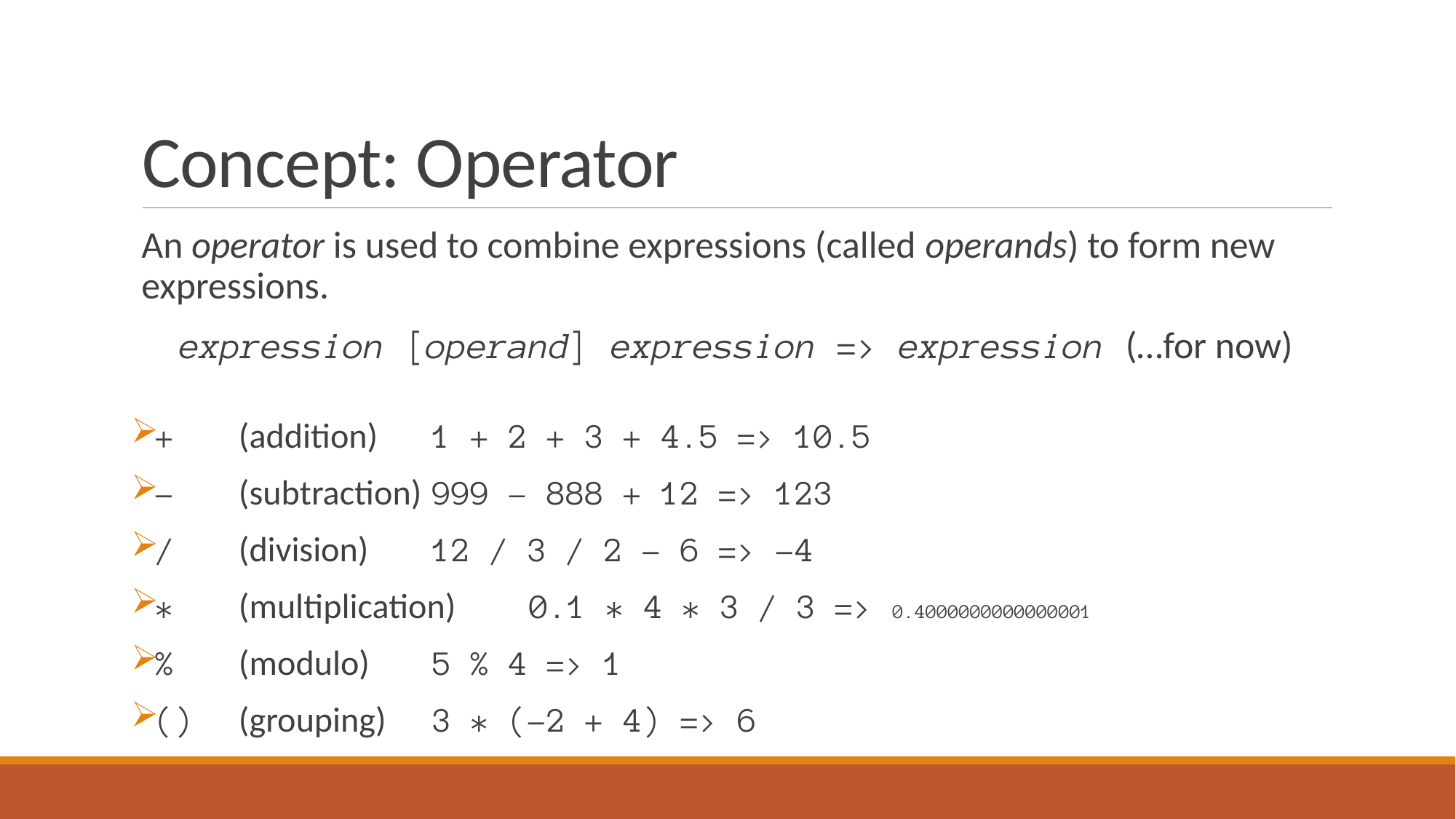

# Concept: Operator
An operator is used to combine expressions (called operands) to form new expressions.
expression [operand] expression => expression (…for now)

+	(addition)			1 + 2 + 3 + 4.5 => 10.5
-	(subtraction)			999 – 888 + 12 => 123
/	(division)			12 / 3 / 2 - 6 => -4
*	(multiplication)		0.1 * 4 * 3 / 3 => 0.4000000000000001
%	(modulo)			5 % 4 => 1
()	(grouping)			3 * (-2 + 4) => 6